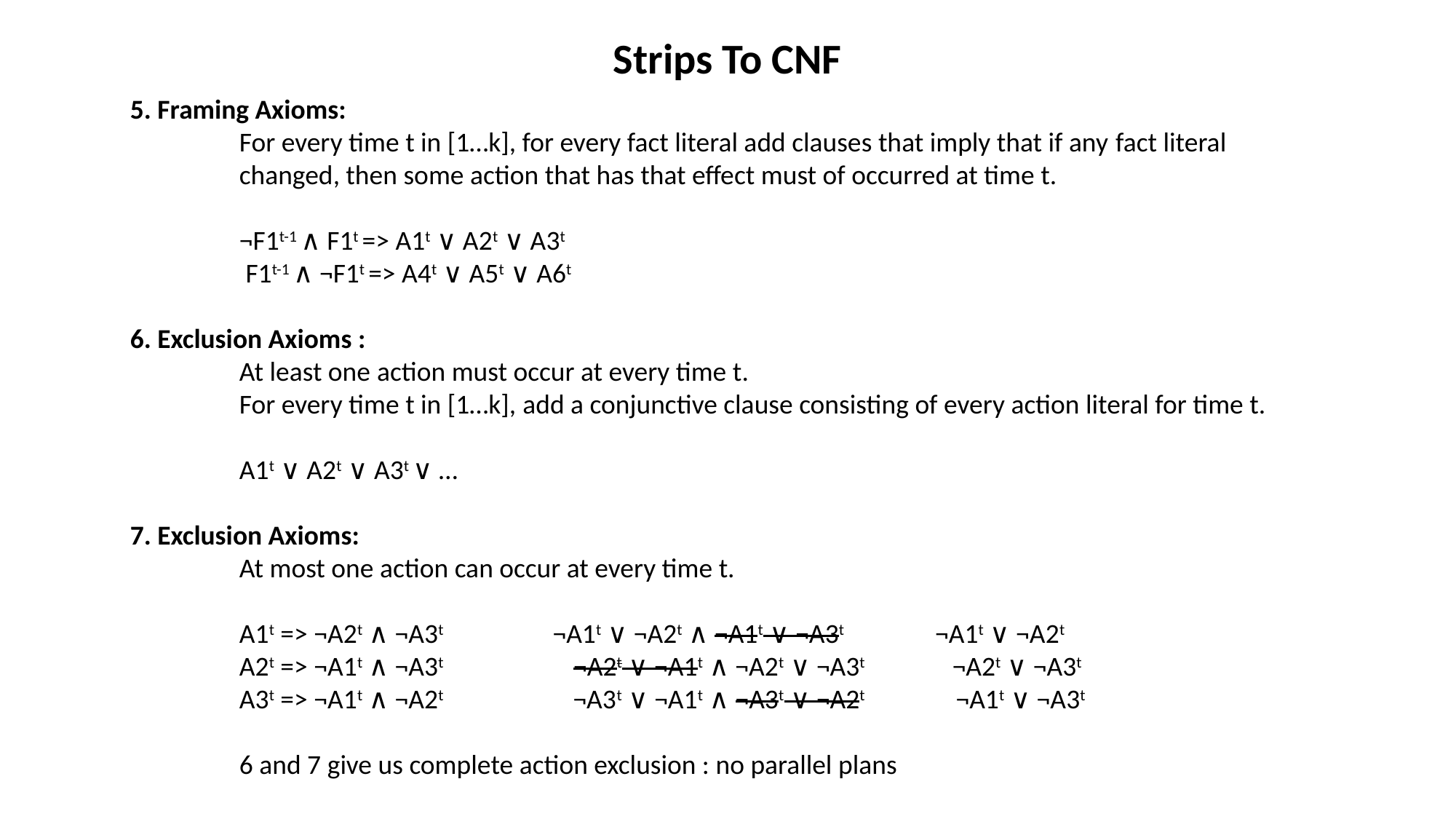

Strips To CNF

5. Framing Axioms:
	For every time t in [1…k], for every fact literal add clauses that imply that if any fact literal 	changed, then some action that has that effect must of occurred at time t.

	¬F1t-1 ∧ F1t => A1t ∨ A2t ∨ A3t
	 F1t-1 ∧ ¬F1t => A4t ∨ A5t ∨ A6t

6. Exclusion Axioms :
	At least one action must occur at every time t.
	For every time t in [1…k], add a conjunctive clause consisting of every action literal for time t.

	A1t ∨ A2t ∨ A3t ∨ …

7. Exclusion Axioms:
	At most one action can occur at every time t.

	A1t => ¬A2t ∧ ¬A3t                              ¬A1t ∨ ¬A2t ∧ ¬A1t ∨ ¬A3t                         ¬A1t ∨ ¬A2t
	A2t => ¬A1t ∧ ¬A3t                     ¬A2t ∨ ¬A1t ∧ ¬A2t ∨ ¬A3t                        ¬A2t ∨ ¬A3t
	A3t => ¬A1t ∧ ¬A2t                     ¬A3t ∨ ¬A1t ∧ ¬A3t ∨ ¬A2t                         ¬A1t ∨ ¬A3t

	6 and 7 give us complete action exclusion : no parallel plans